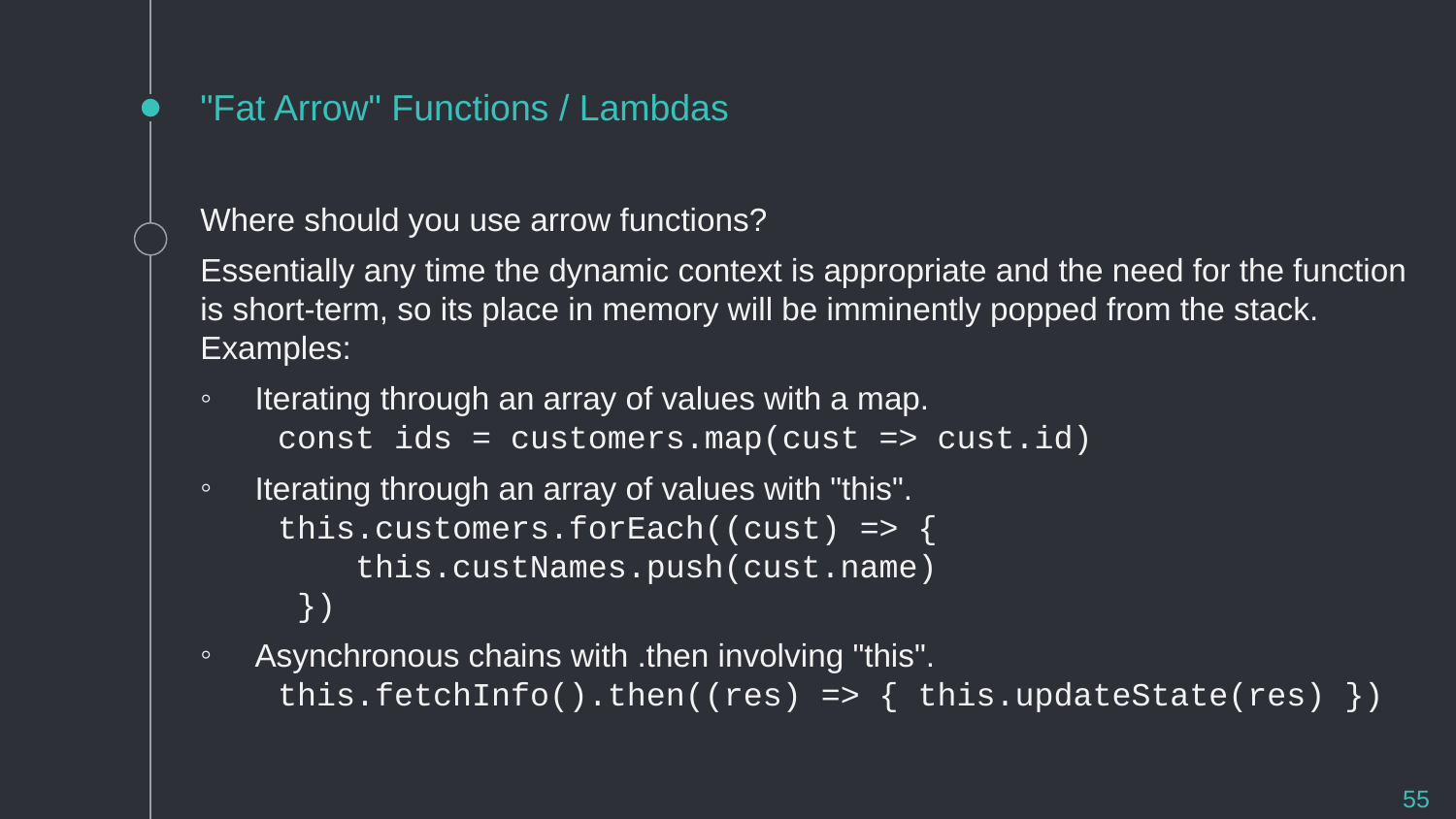

# "Fat Arrow" Functions / Lambdas
Where should you use arrow functions?
Essentially any time the dynamic context is appropriate and the need for the function is short-term, so its place in memory will be imminently popped from the stack. Examples:
Iterating through an array of values with a map.
    const ids = customers.map(cust => cust.id)
Iterating through an array of values with "this".
    this.customers.forEach((cust) => {
        this.custNames.push(cust.name)
     })
Asynchronous chains with .then involving "this".
    this.fetchInfo().then((res) => { this.updateState(res) })
55